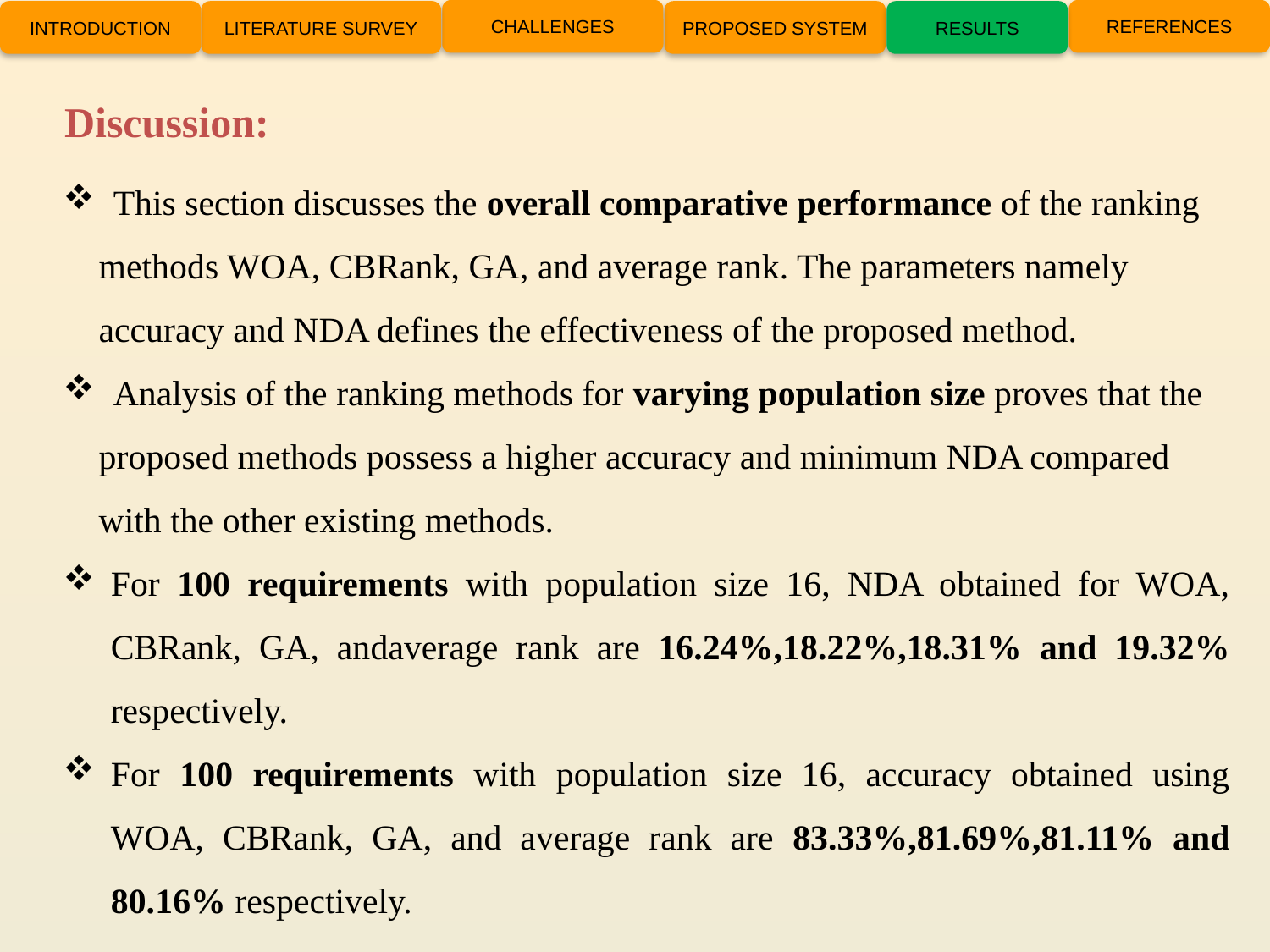

CHALLENGES
REFERENCES
INTRODUCTION

LITERATURE SURVEY

PROPOSED SYSTEM
RESULTS
Discussion:
  This section discusses the overall comparative performance of the ranking
    methods WOA, CBRank, GA, and average rank. The parameters namely
    accuracy and NDA defines the effectiveness of the proposed method.
  Analysis of the ranking methods for varying population size proves that the
    proposed methods possess a higher accuracy and minimum NDA compared
    with the other existing methods.
For 100 requirements with population size 16, NDA obtained for WOA, CBRank, GA, andaverage rank are 16.24%,18.22%,18.31% and 19.32% respectively.
For 100 requirements with population size 16, accuracy obtained using WOA, CBRank, GA, and average rank are 83.33%,81.69%,81.11% and 80.16% respectively.